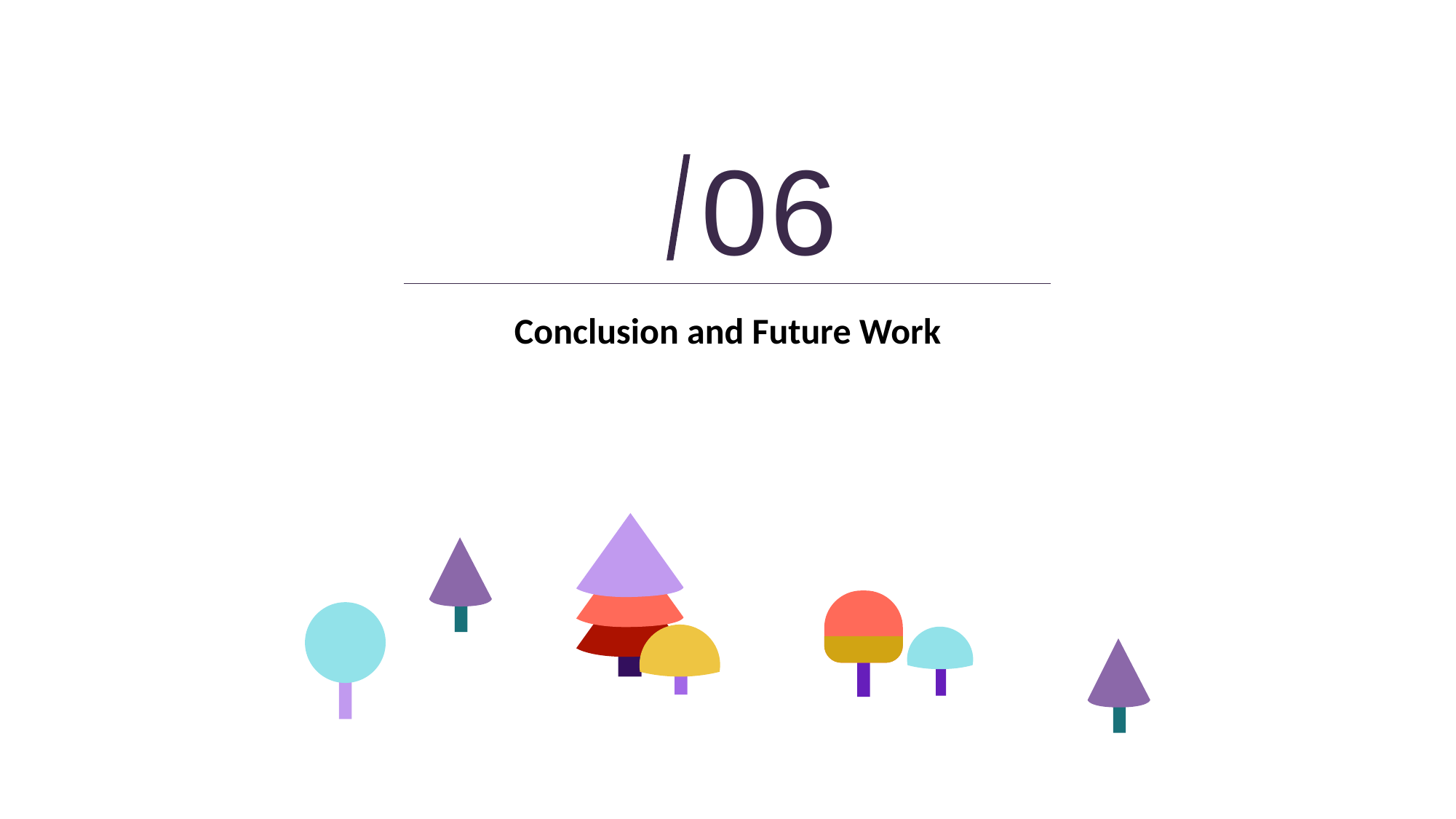

06
/
# Conclusion and Future Work